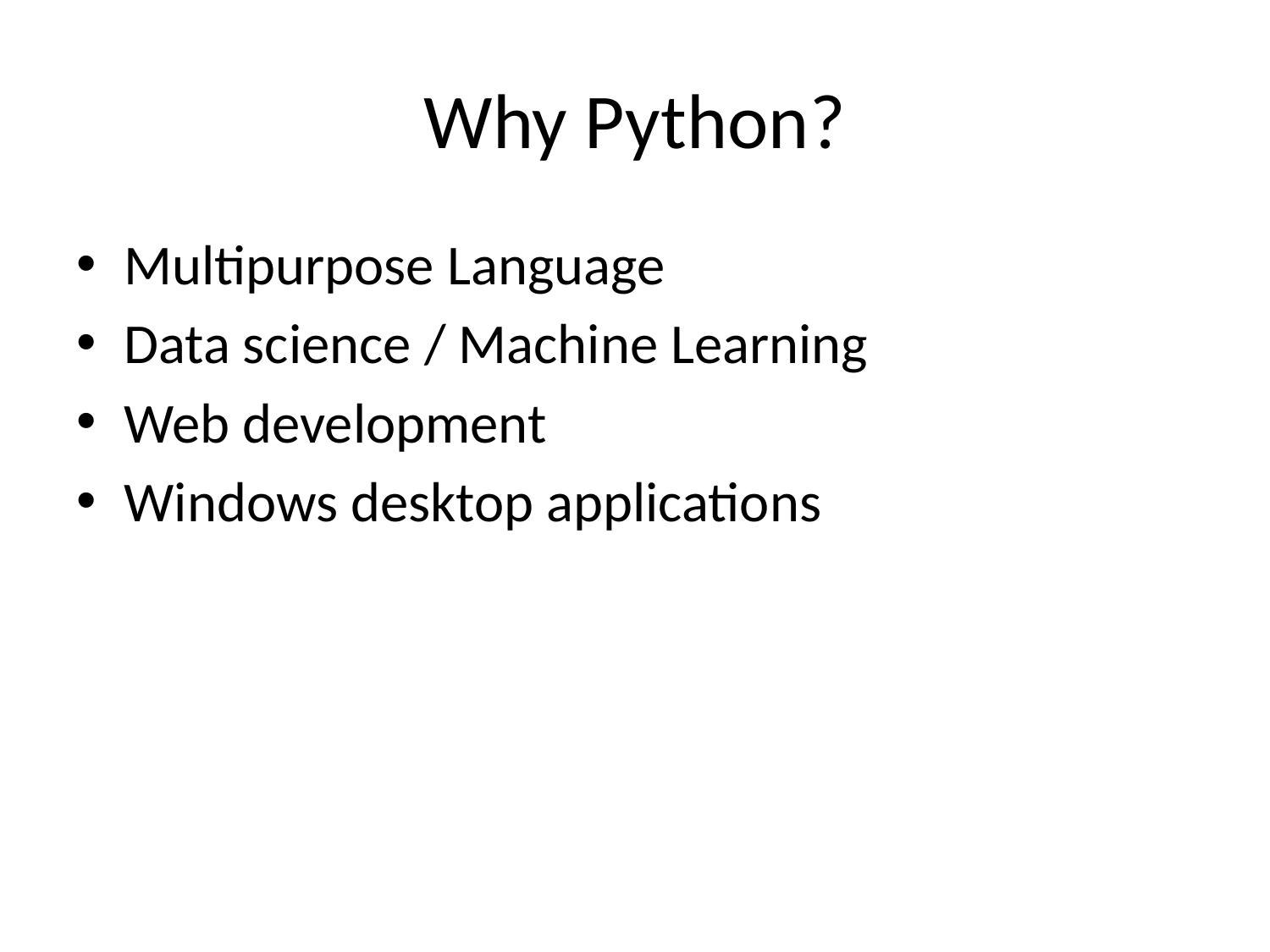

# Why Python?
Multipurpose Language
Data science / Machine Learning
Web development
Windows desktop applications